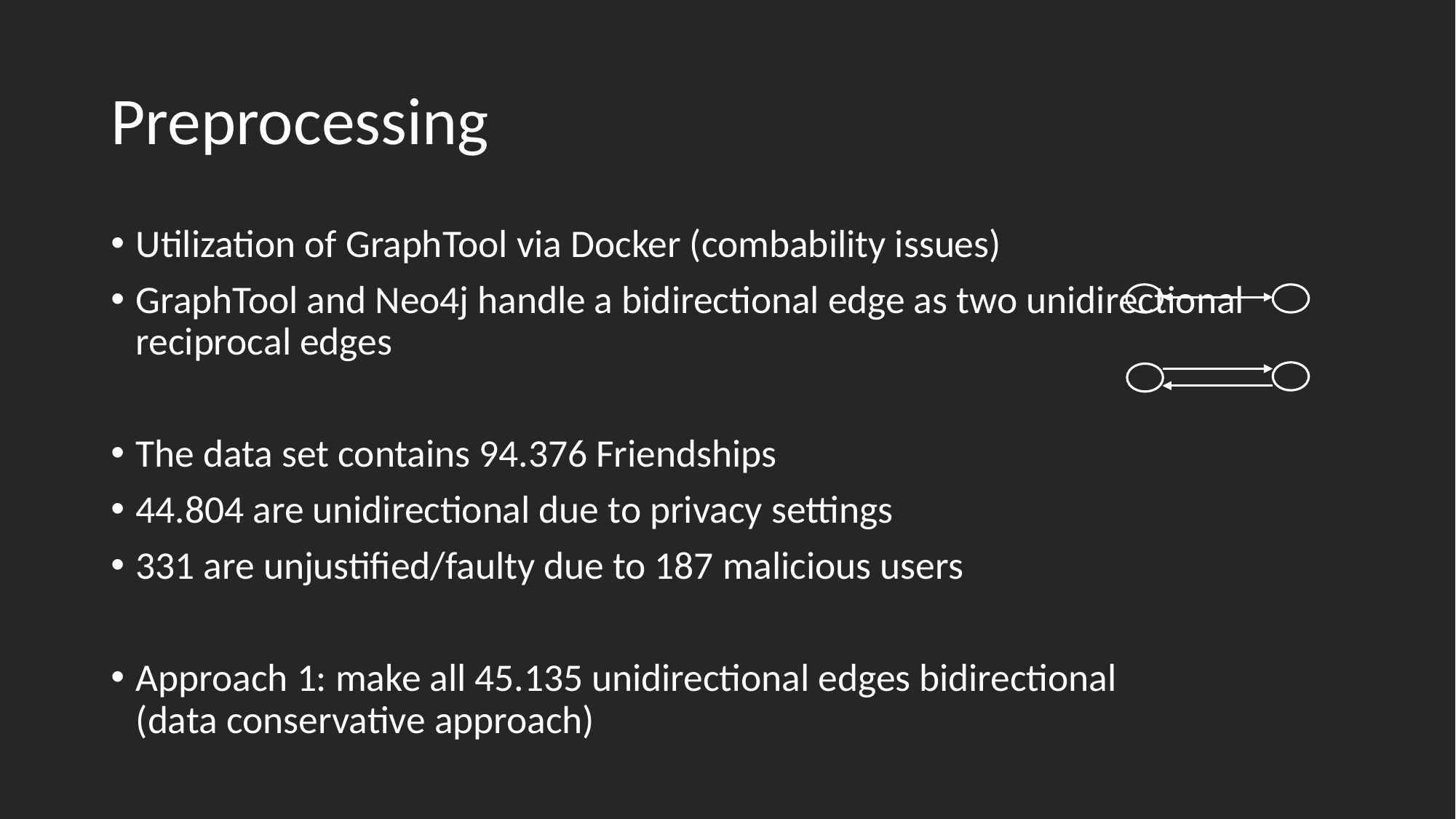

# Preprocessing
Utilization of GraphTool via Docker (combability issues)
GraphTool and Neo4j handle a bidirectional edge as two unidirectional reciprocal edges

The data set contains 94.376 Friendships
44.804 are unidirectional due to privacy settings
331 are unjustified/faulty due to 187 malicious users

Approach 1: make all 45.135 unidirectional edges bidirectional
(data conservative approach)